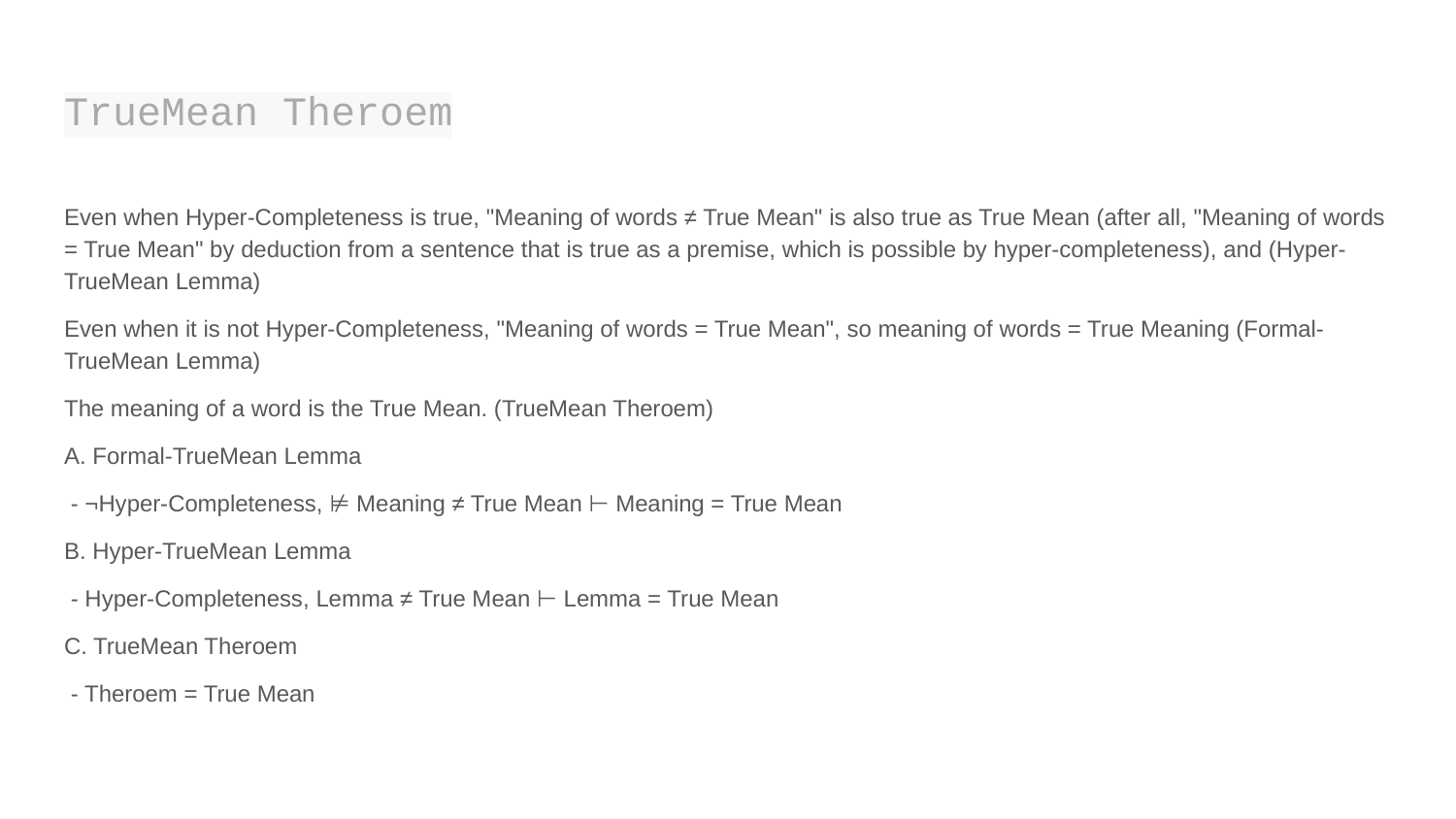

# TrueMean Theroem
Even when Hyper-Completeness is true, "Meaning of words ≠ True Mean" is also true as True Mean (after all, "Meaning of words = True Mean" by deduction from a sentence that is true as a premise, which is possible by hyper-completeness), and (Hyper-TrueMean Lemma)
Even when it is not Hyper-Completeness, "Meaning of words = True Mean", so meaning of words = True Meaning (Formal-TrueMean Lemma)
The meaning of a word is the True Mean. (TrueMean Theroem)
A. Formal-TrueMean Lemma
 - ¬Hyper-Completeness, ⊭ Meaning ≠ True Mean ⊢ Meaning = True Mean
B. Hyper-TrueMean Lemma
 - Hyper-Completeness, Lemma ≠ True Mean ⊢ Lemma = True Mean
C. TrueMean Theroem
 - Theroem = True Mean